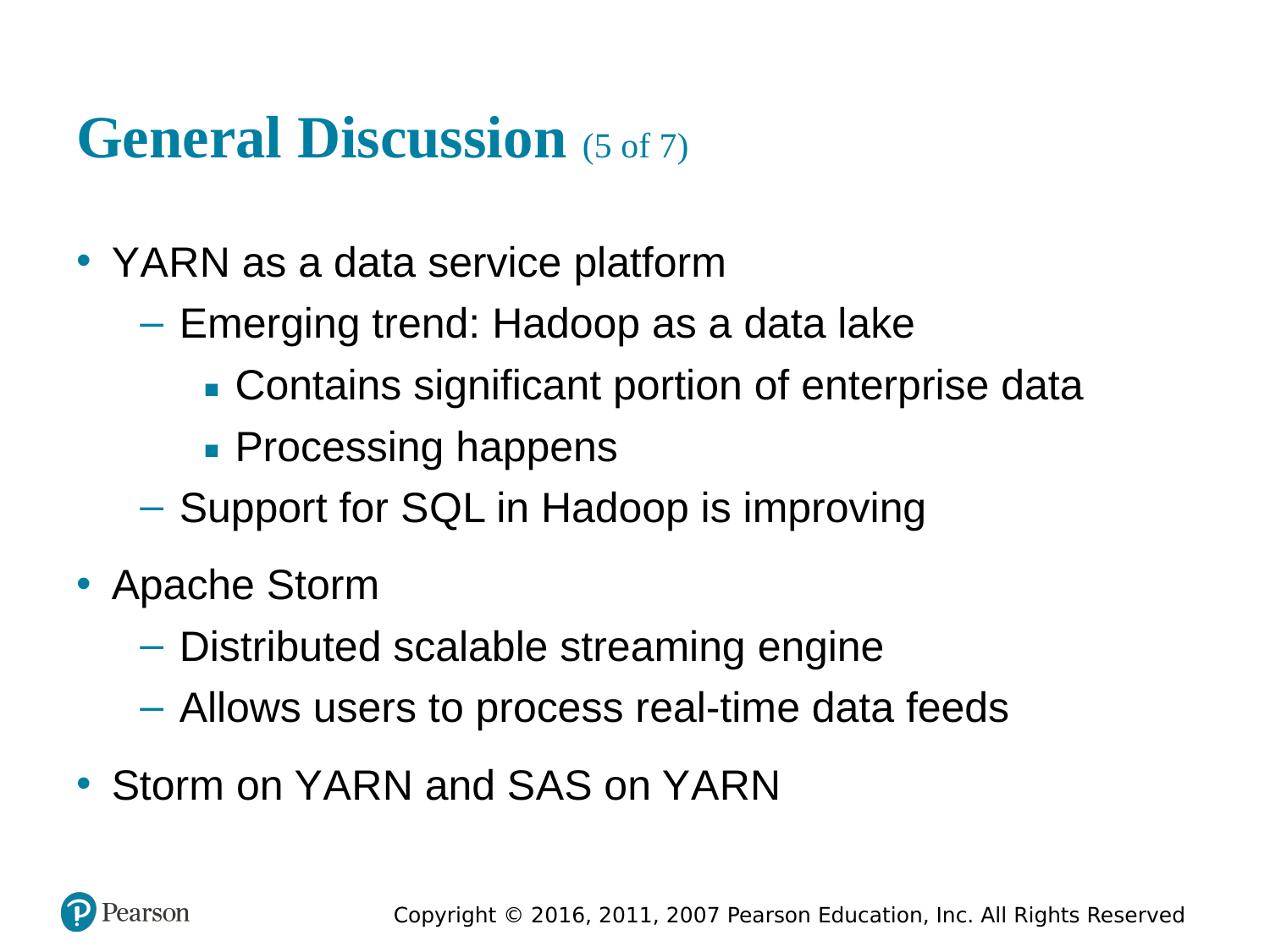

# General Discussion (5 of 7)
Y A R N as a data service platform
Emerging trend: Hadoop as a data lake
Contains significant portion of enterprise data
Processing happens
Support for S Q L in Hadoop is improving
Apache Storm
Distributed scalable streaming engine
Allows users to process real-time data feeds
Storm on Y A R N and S A S on Y A R N